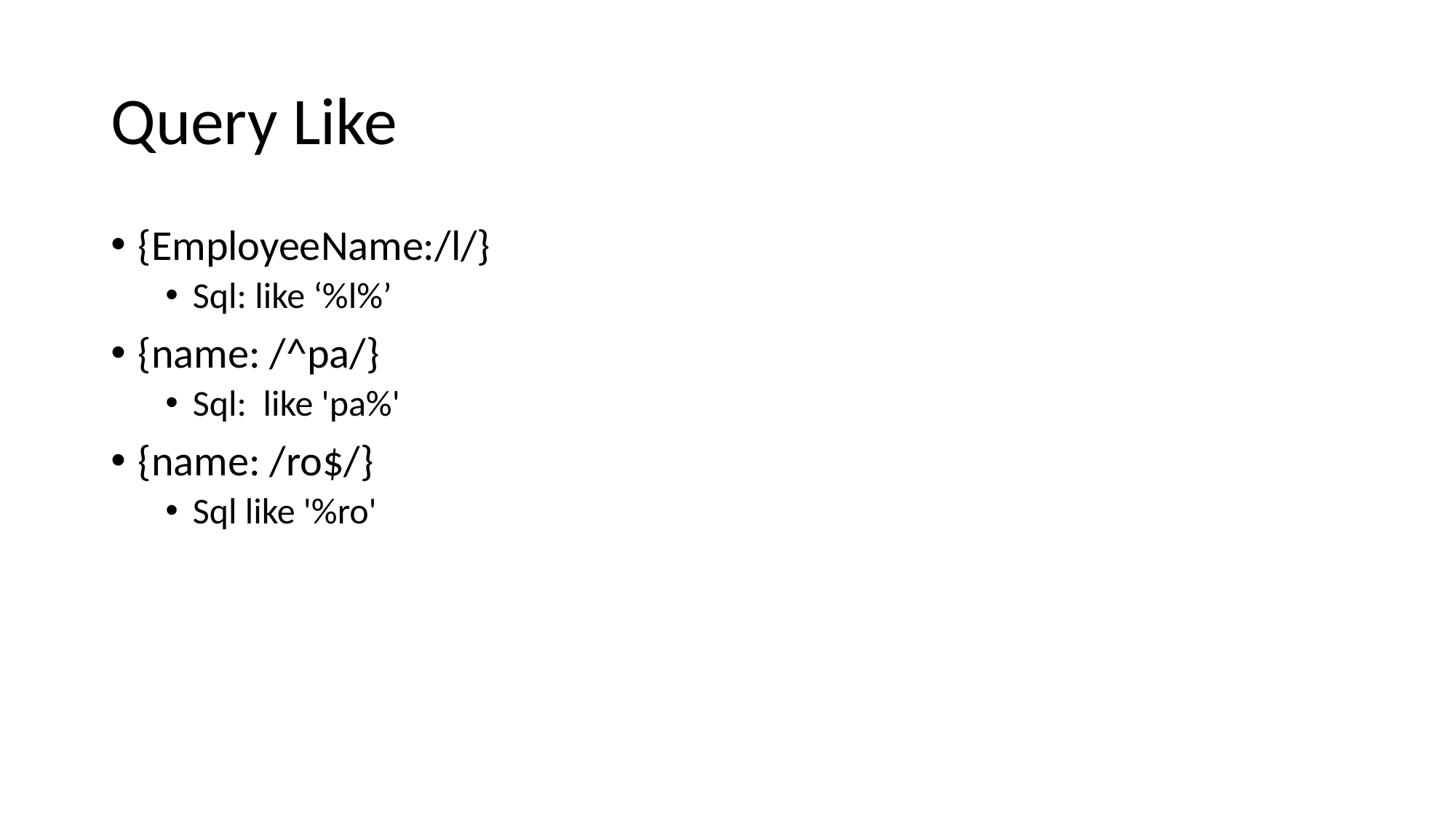

# Query Like
{EmployeeName:/l/}
Sql: like ‘%l%’
{name: /^pa/}
Sql:  like 'pa%'
{name: /ro$/}
Sql like '%ro'